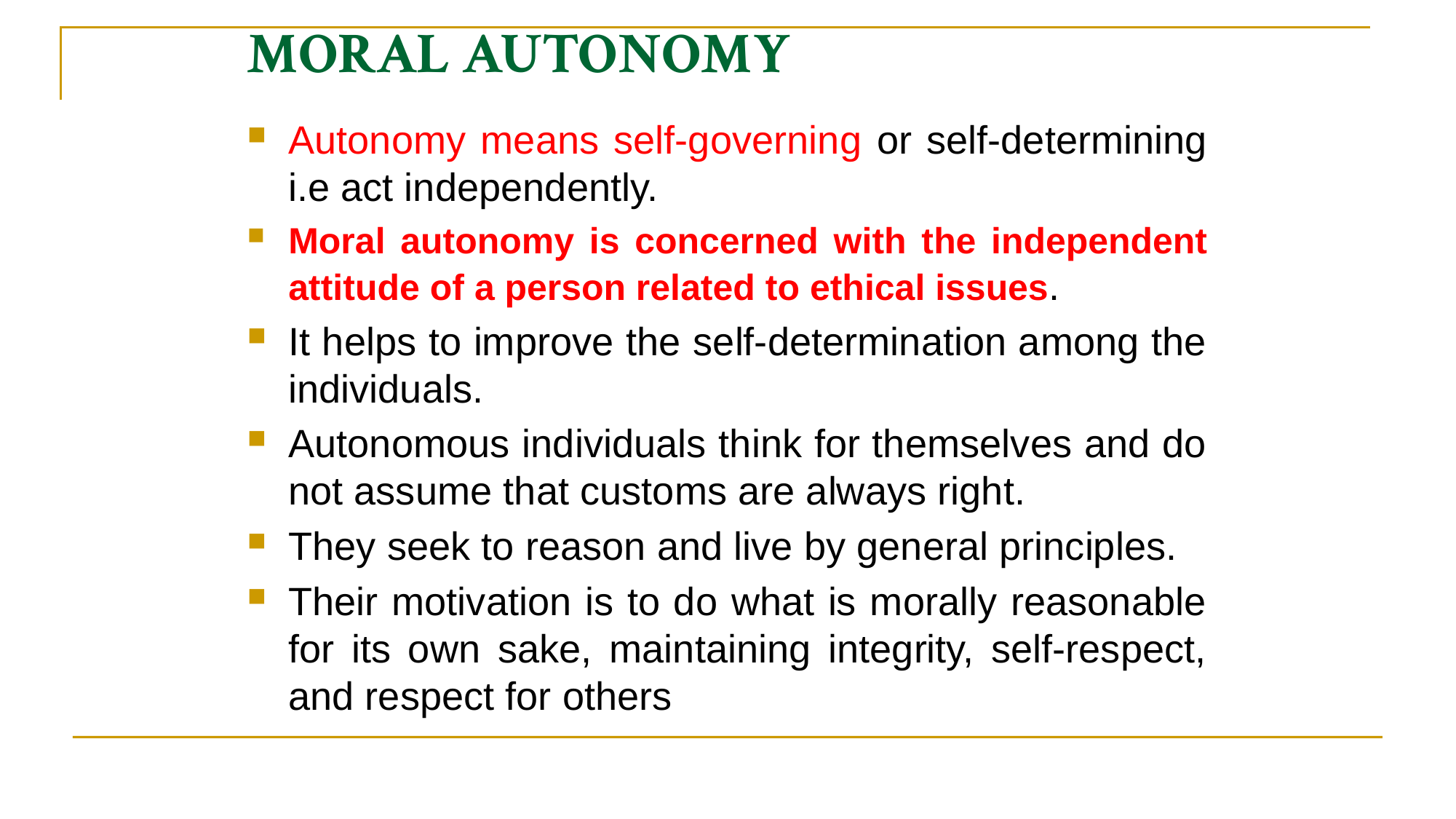

# MORAL AUTONOMY
Autonomy means self-governing or self-determining i.e act independently.
Moral autonomy is concerned with the independent attitude of a person related to ethical issues.
It helps to improve the self-determination among the individuals.
Autonomous individuals think for themselves and do not assume that customs are always right.
They seek to reason and live by general principles.
Their motivation is to do what is morally reasonable for its own sake, maintaining integrity, self-respect, and respect for others